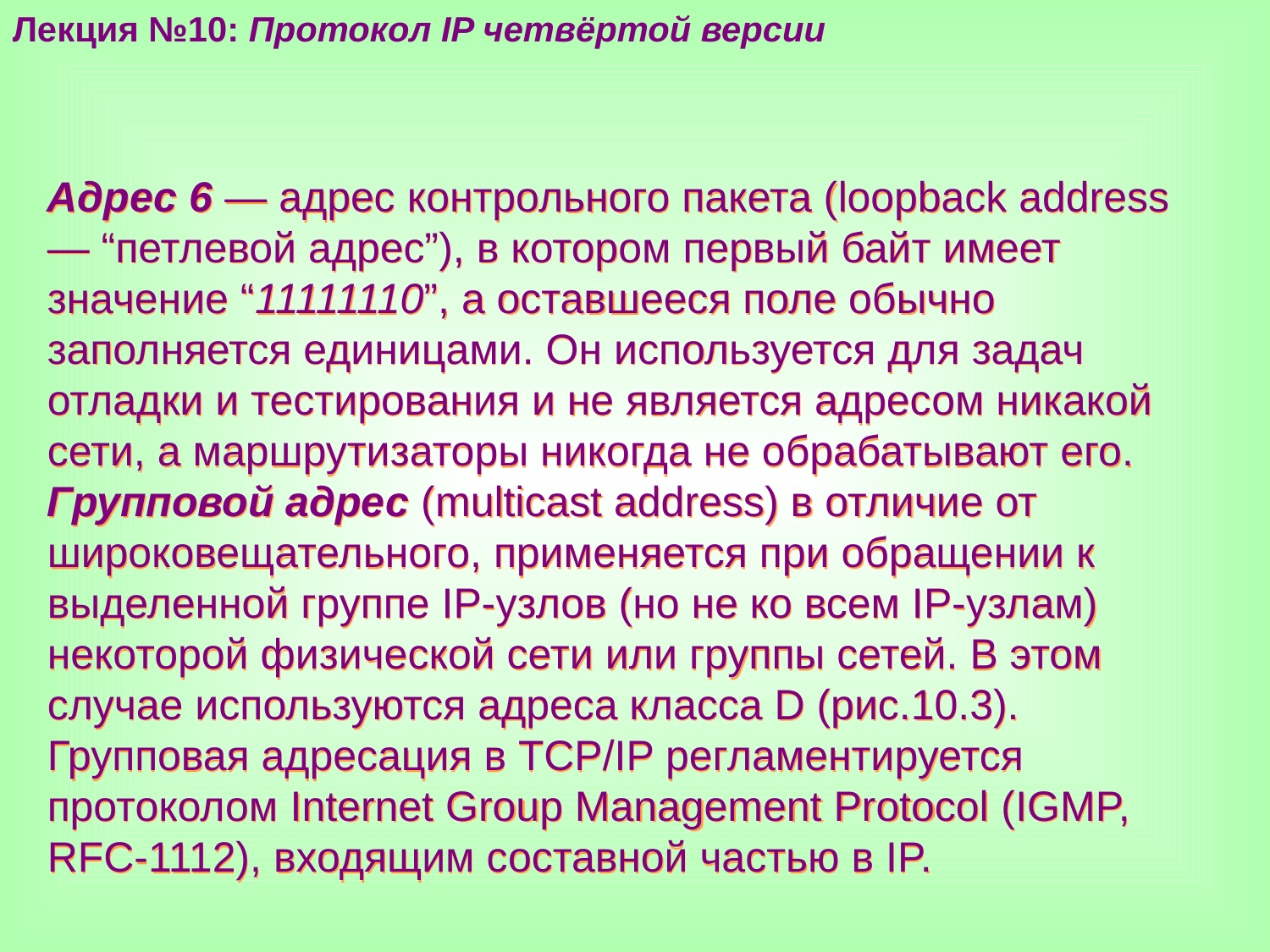

Лекция №10: Протокол IP четвёртой версии
Адрес 6 — адрес контрольного пакета (loopback address — “петлевой адрес”), в котором первый байт имеет значение “11111110”, а оставшееся поле обычно заполняется единицами. Он используется для задач отладки и тестирования и не является адресом никакой сети, а маршрутизаторы никогда не обрабатывают его.
Групповой адрес (multicast address) в отличие от широковещательного, применяется при обращении к выделенной группе IP-узлов (но не ко всем IP-узлам) некоторой физической сети или группы сетей. В этом случае используются адреса класса D (рис.10.3). Групповая адресация в TCP/IP регламентируется протоколом Internet Group Management Protocol (IGMP, RFC-1112), входящим составной частью в IP.